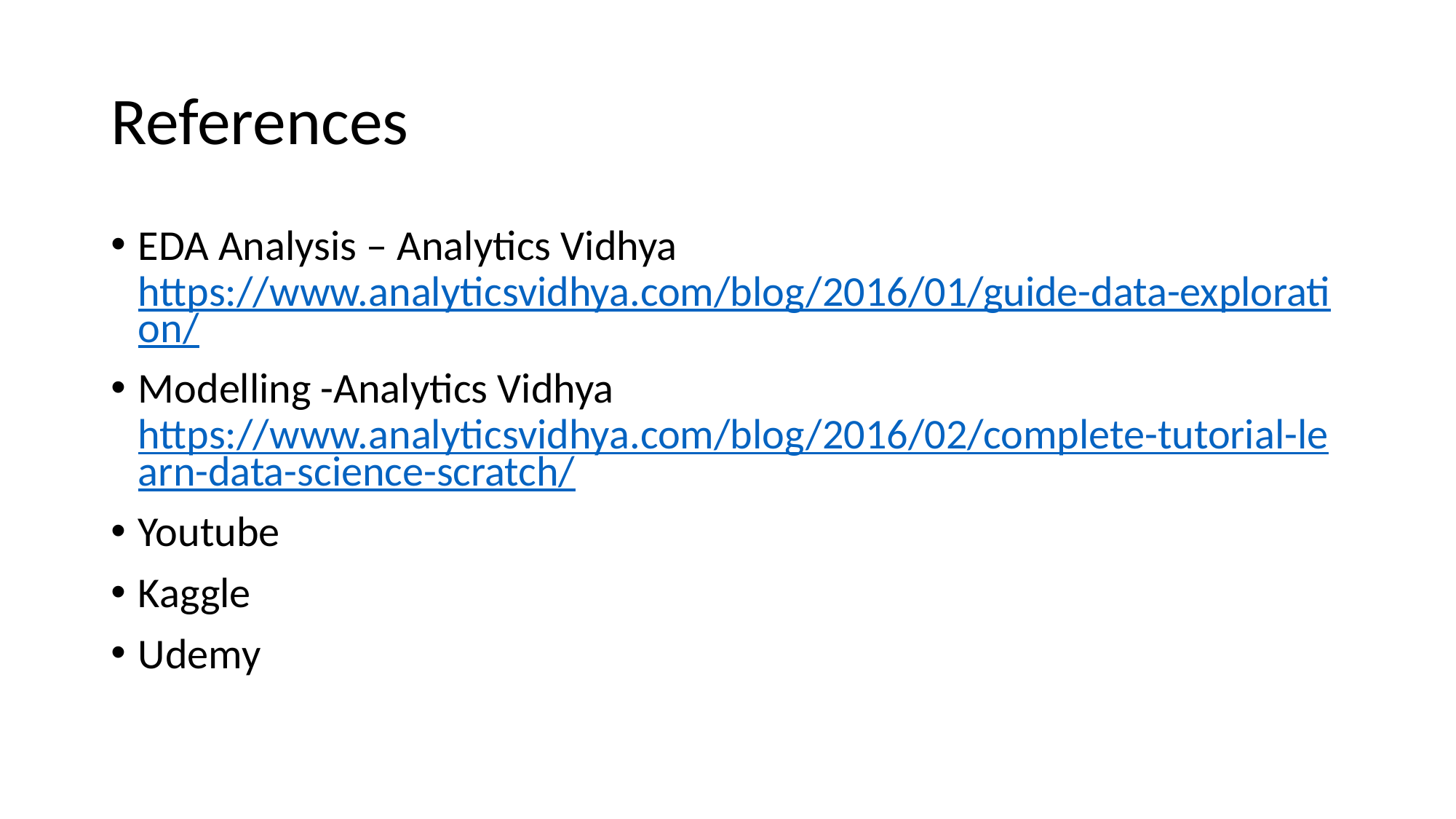

# References
EDA Analysis – Analytics Vidhya https://www.analyticsvidhya.com/blog/2016/01/guide-data-exploration/
Modelling -Analytics Vidhya https://www.analyticsvidhya.com/blog/2016/02/complete-tutorial-learn-data-science-scratch/
Youtube
Kaggle
Udemy